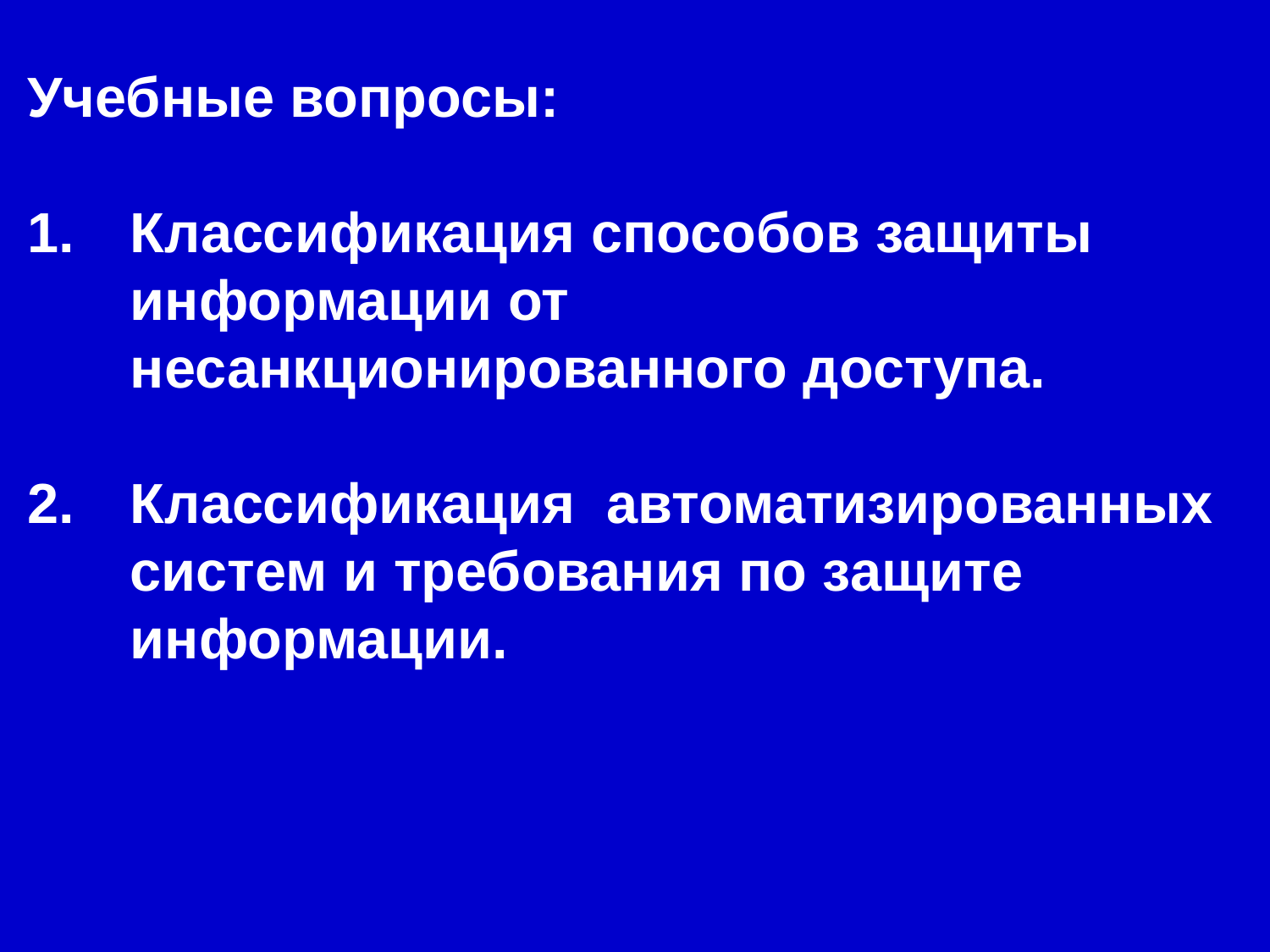

Учебные вопросы:

Классификация способов защиты информации от несанкционированного доступа.

Классификация  автоматизированных систем и требования по защите информации.